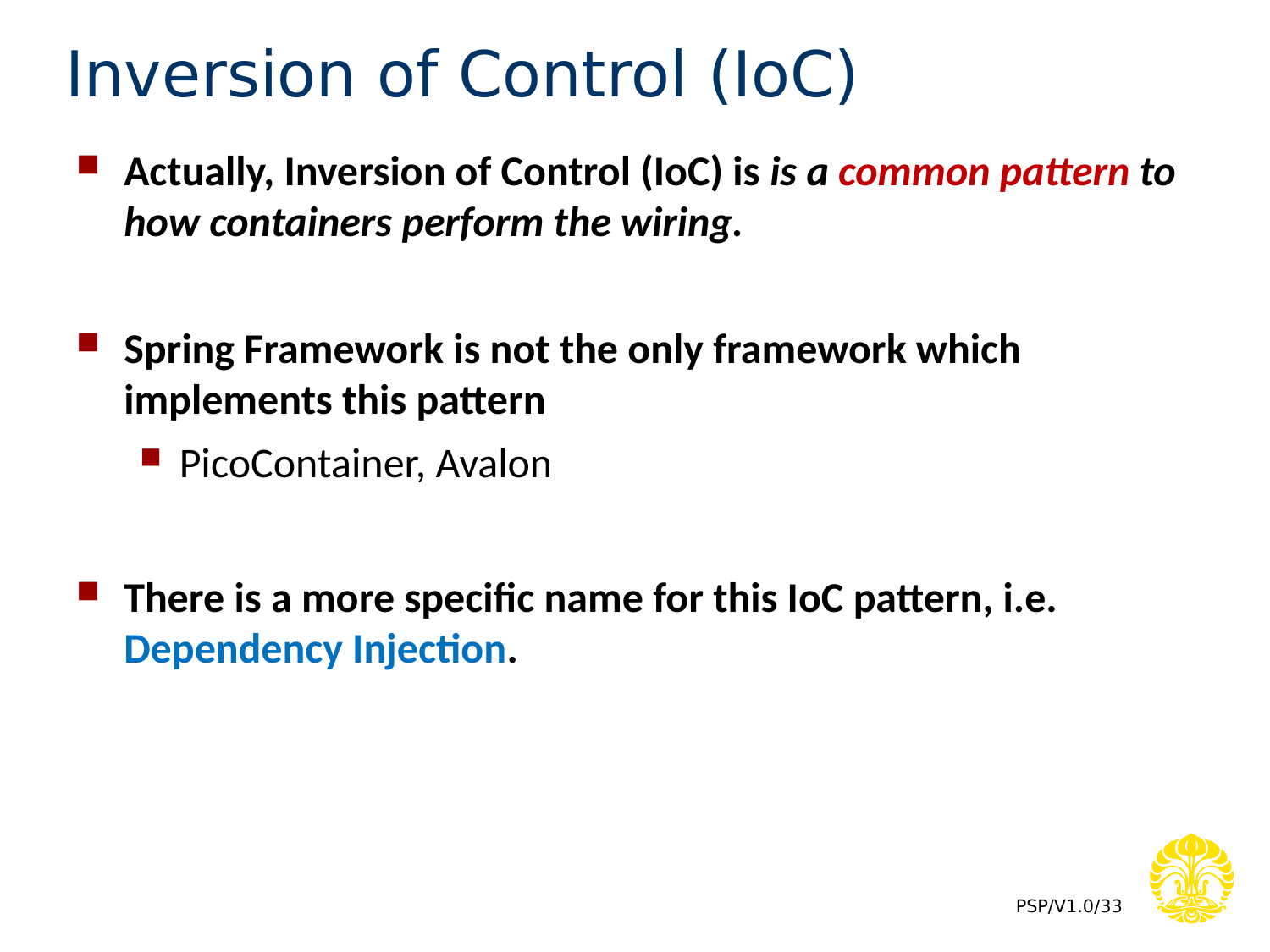

# Inversion of Control (IoC)
Actually, Inversion of Control (IoC) is is a common pattern to how containers perform the wiring.

Spring Framework is not the only framework which implements this pattern
PicoContainer, Avalon

There is a more specific name for this IoC pattern, i.e. Dependency Injection.